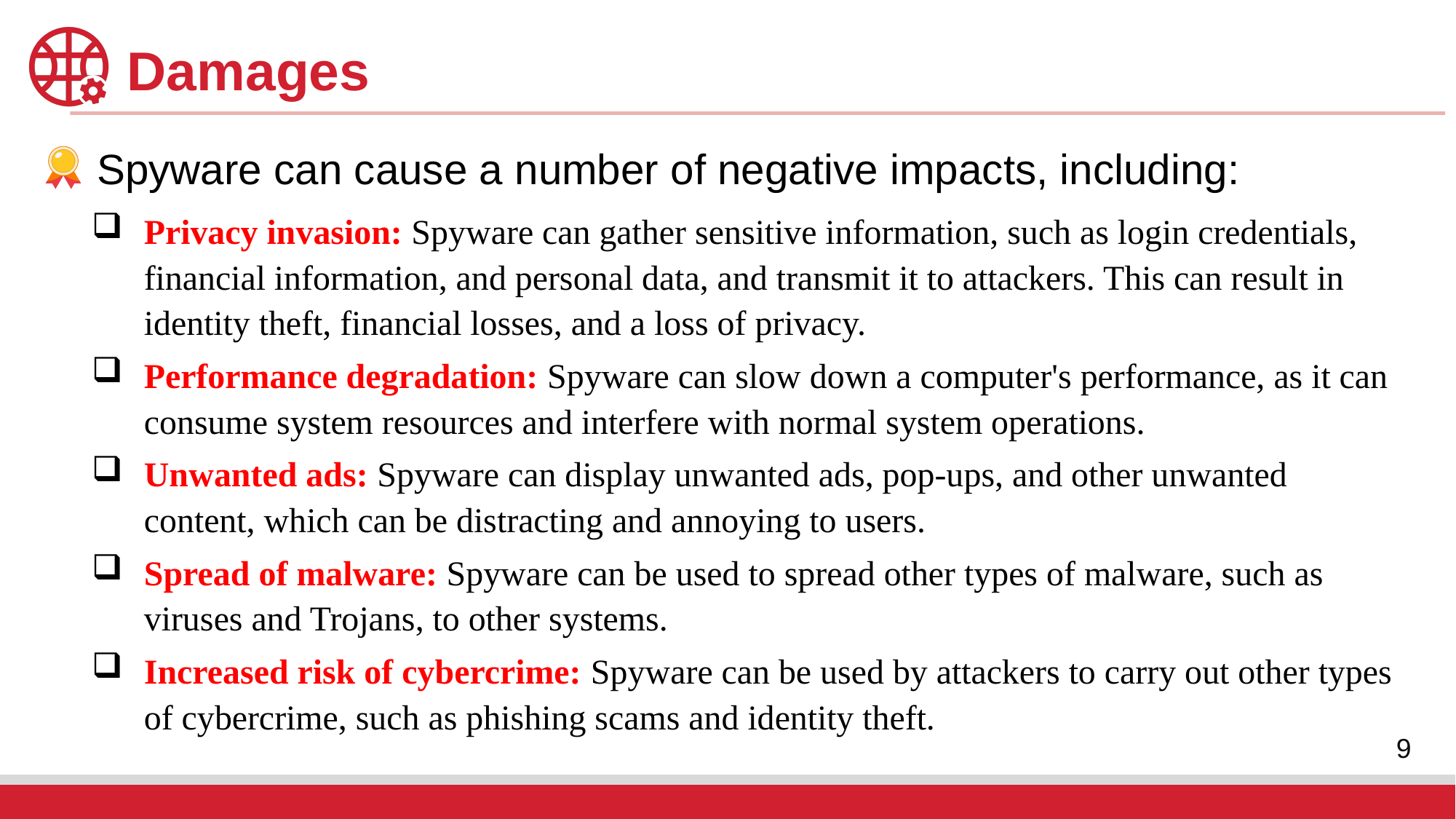

Damages
Spyware can cause a number of negative impacts, including:
Privacy invasion: Spyware can gather sensitive information, such as login credentials, financial information, and personal data, and transmit it to attackers. This can result in identity theft, financial losses, and a loss of privacy.
Performance degradation: Spyware can slow down a computer's performance, as it can consume system resources and interfere with normal system operations.
Unwanted ads: Spyware can display unwanted ads, pop-ups, and other unwanted content, which can be distracting and annoying to users.
Spread of malware: Spyware can be used to spread other types of malware, such as viruses and Trojans, to other systems.
Increased risk of cybercrime: Spyware can be used by attackers to carry out other types of cybercrime, such as phishing scams and identity theft.